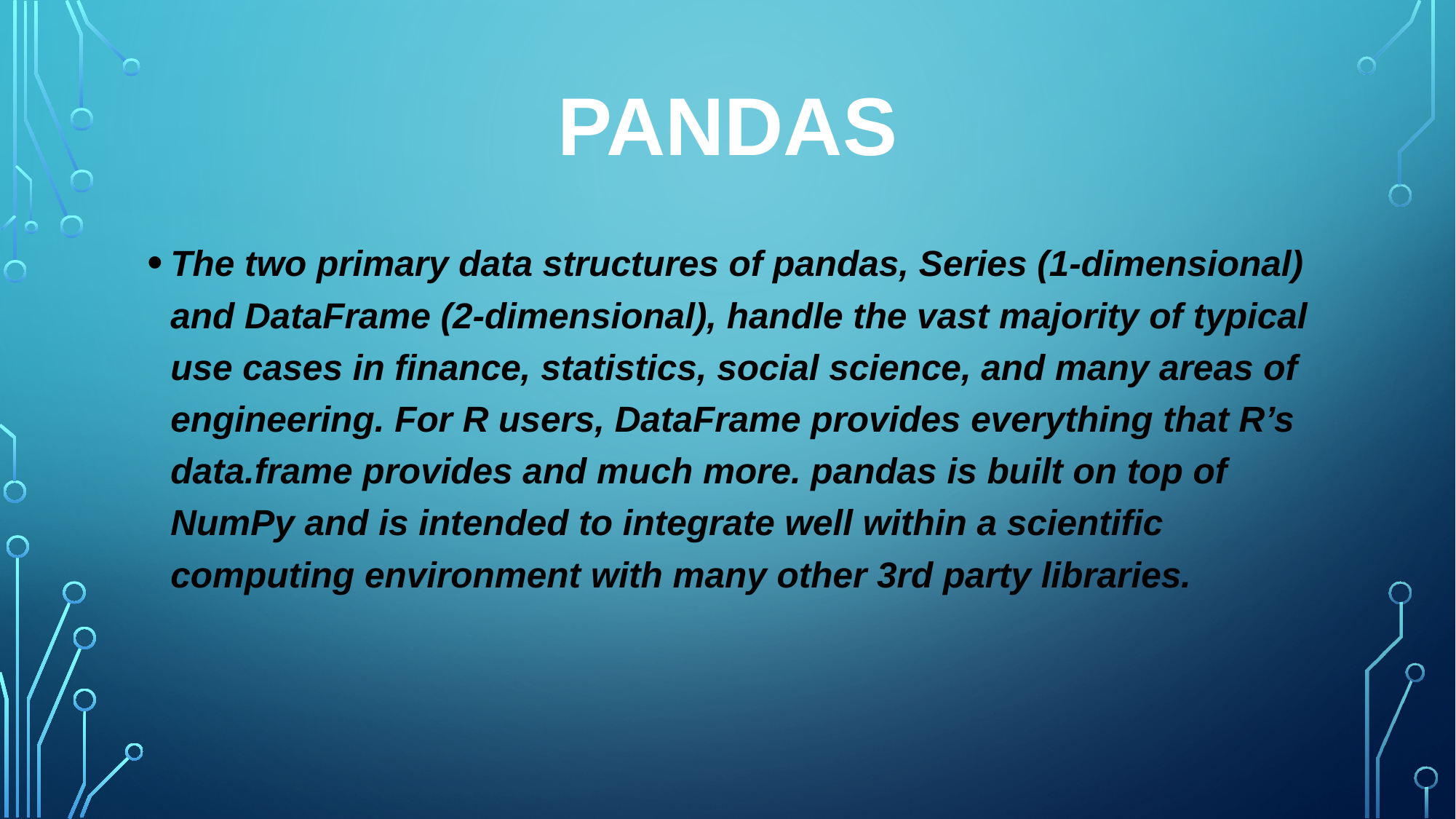

# PANDAS
The two primary data structures of pandas, Series (1-dimensional) and DataFrame (2-dimensional), handle the vast majority of typical use cases in finance, statistics, social science, and many areas of engineering. For R users, DataFrame provides everything that R’s data.frame provides and much more. pandas is built on top of NumPy and is intended to integrate well within a scientific computing environment with many other 3rd party libraries.